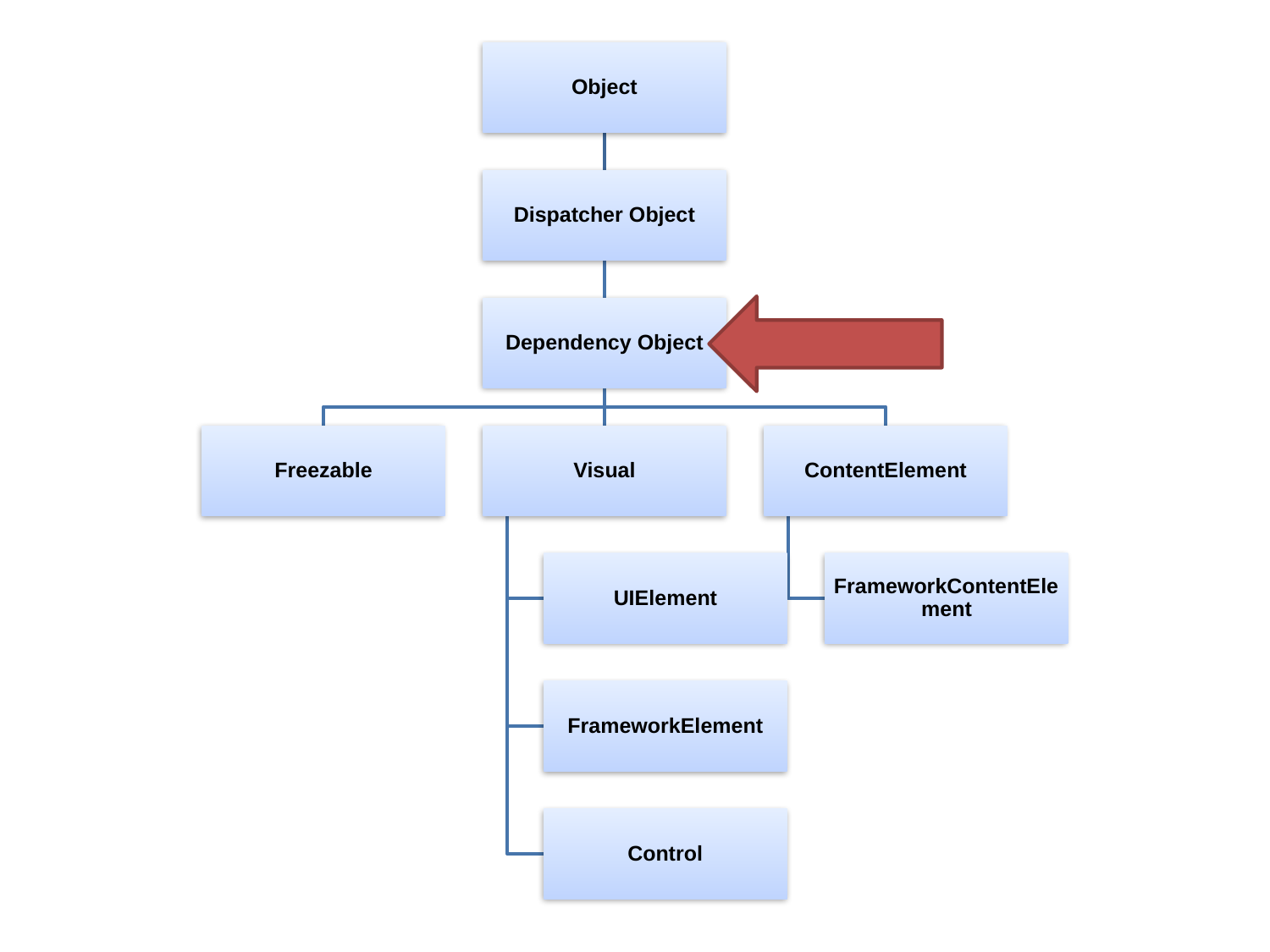

Object
Dispatcher Object
Dependency Object
Freezable
Visual
UIElement
FrameworkElement
Control
ContentElement
FrameworkContentElement